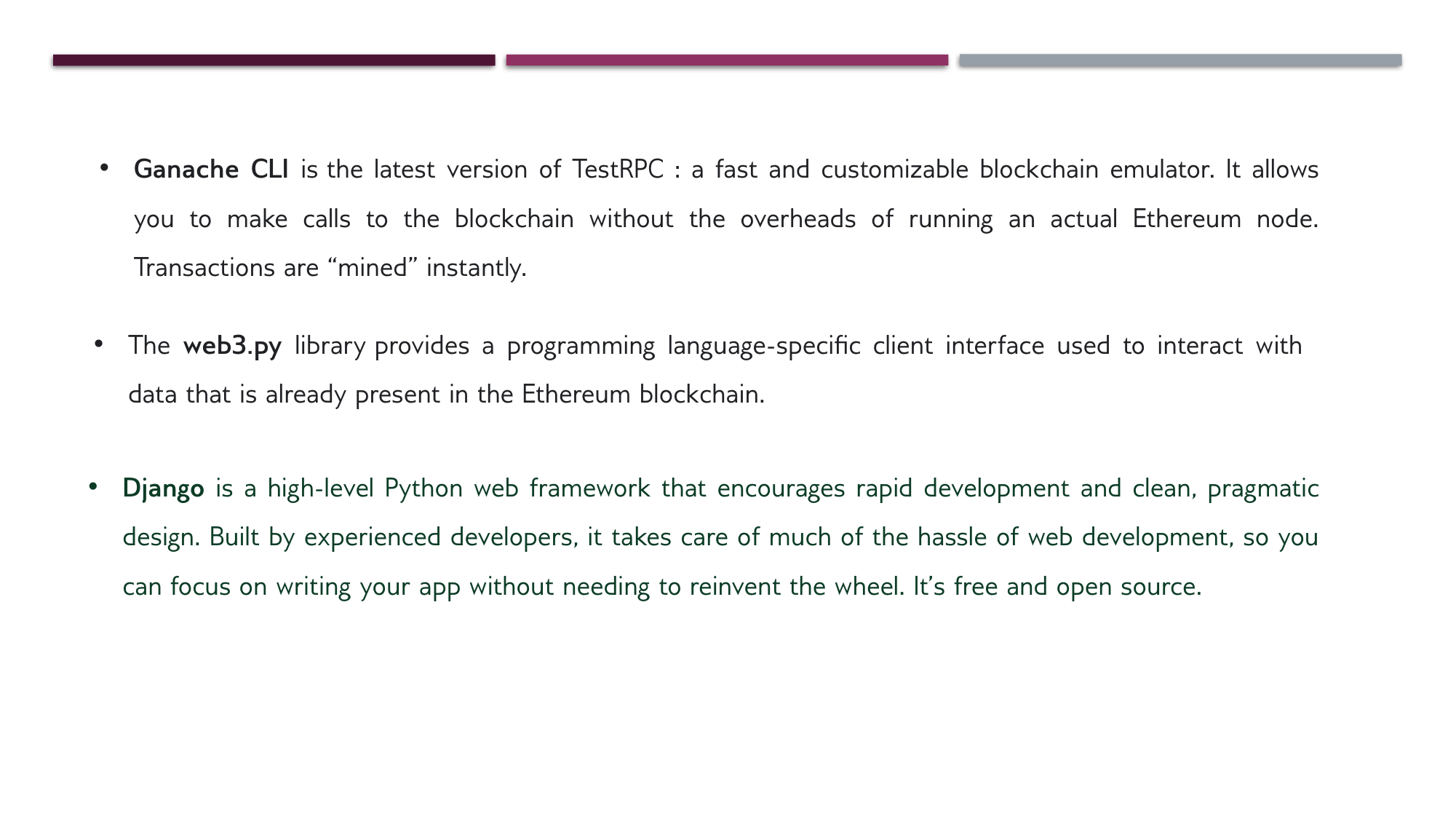

Ganache CLI is the latest version of TestRPC : a fast and customizable blockchain emulator. It allows you to make calls to the blockchain without the overheads of running an actual Ethereum node. Transactions are “mined” instantly.
The web3.py library provides a programming language-specific client interface used to interact with data that is already present in the Ethereum blockchain.
Django is a high-level Python web framework that encourages rapid development and clean, pragmatic design. Built by experienced developers, it takes care of much of the hassle of web development, so you can focus on writing your app without needing to reinvent the wheel. It’s free and open source.